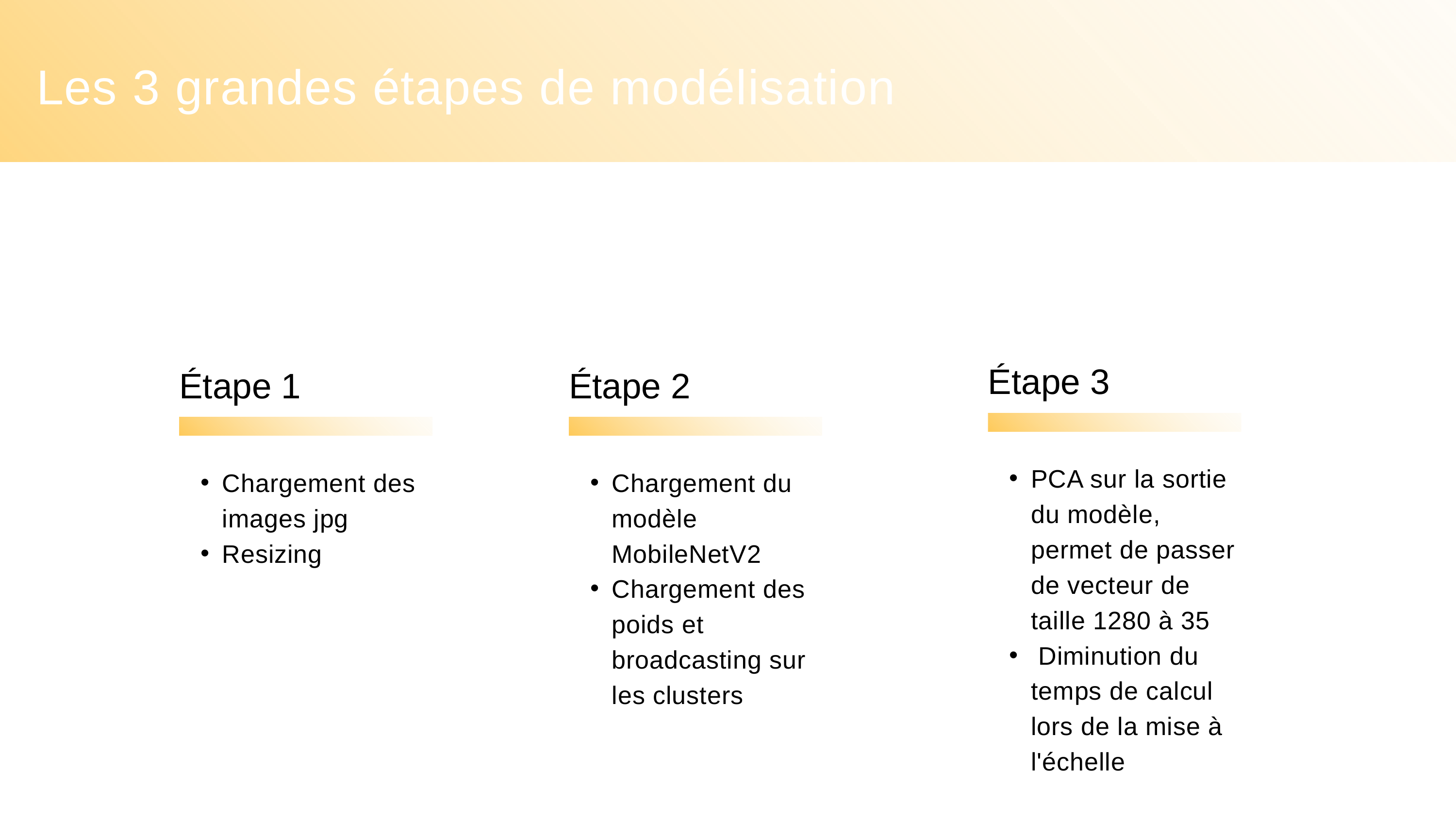

Les 3 grandes étapes de modélisation
Étape 3

PCA sur la sortie du modèle, permet de passer de vecteur de taille 1280 à 35
 Diminution du temps de calcul lors de la mise à l'échelle
Étape 1

Chargement des images jpg
Resizing
Étape 2

Chargement du modèle MobileNetV2
Chargement des poids et broadcasting sur les clusters